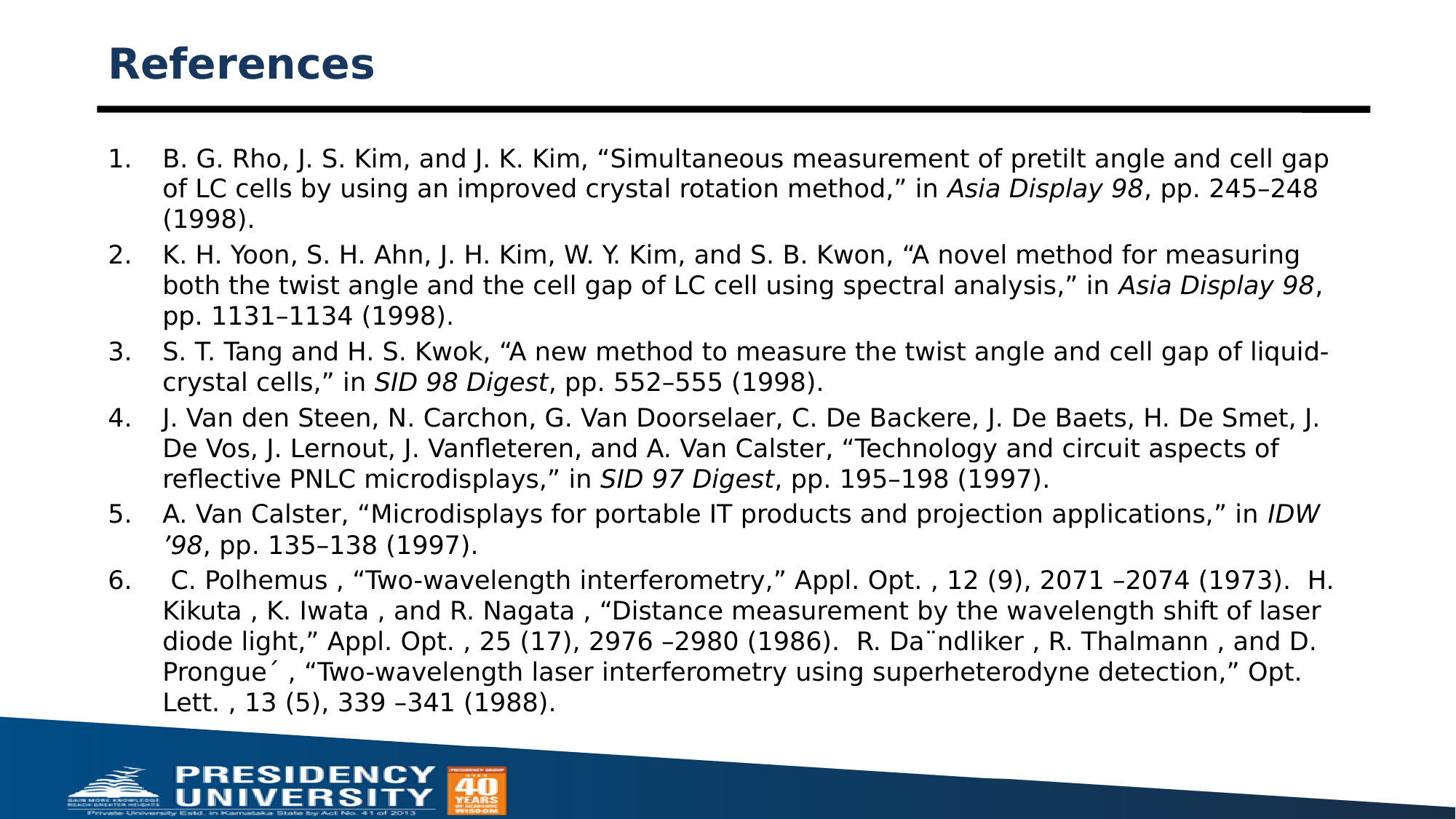

# References
B. G. Rho, J. S. Kim, and J. K. Kim, “Simultaneous measurement of pretilt angle and cell gap of LC cells by using an improved crystal rotation method,” in Asia Display 98, pp. 245–248 (1998).
K. H. Yoon, S. H. Ahn, J. H. Kim, W. Y. Kim, and S. B. Kwon, “A novel method for measuring both the twist angle and the cell gap of LC cell using spectral analysis,” in Asia Display 98, pp. 1131–1134 (1998).
S. T. Tang and H. S. Kwok, “A new method to measure the twist angle and cell gap of liquid-crystal cells,” in SID 98 Digest, pp. 552–555 (1998).
J. Van den Steen, N. Carchon, G. Van Doorselaer, C. De Backere, J. De Baets, H. De Smet, J. De Vos, J. Lernout, J. Vanfleteren, and A. Van Calster, “Technology and circuit aspects of reflective PNLC microdisplays,” in SID 97 Digest, pp. 195–198 (1997).
A. Van Calster, “Microdisplays for portable IT products and projection applications,” in IDW ’98, pp. 135–138 (1997).
 C. Polhemus , “Two-wavelength interferometry,” Appl. Opt. , 12 (9), 2071 –2074 (1973).  H. Kikuta , K. Iwata , and R. Nagata , “Distance measurement by the wavelength shift of laser diode light,” Appl. Opt. , 25 (17), 2976 –2980 (1986).  R. Da¨ndliker , R. Thalmann , and D. Prongue´ , “Two-wavelength laser interferometry using superheterodyne detection,” Opt. Lett. , 13 (5), 339 –341 (1988).